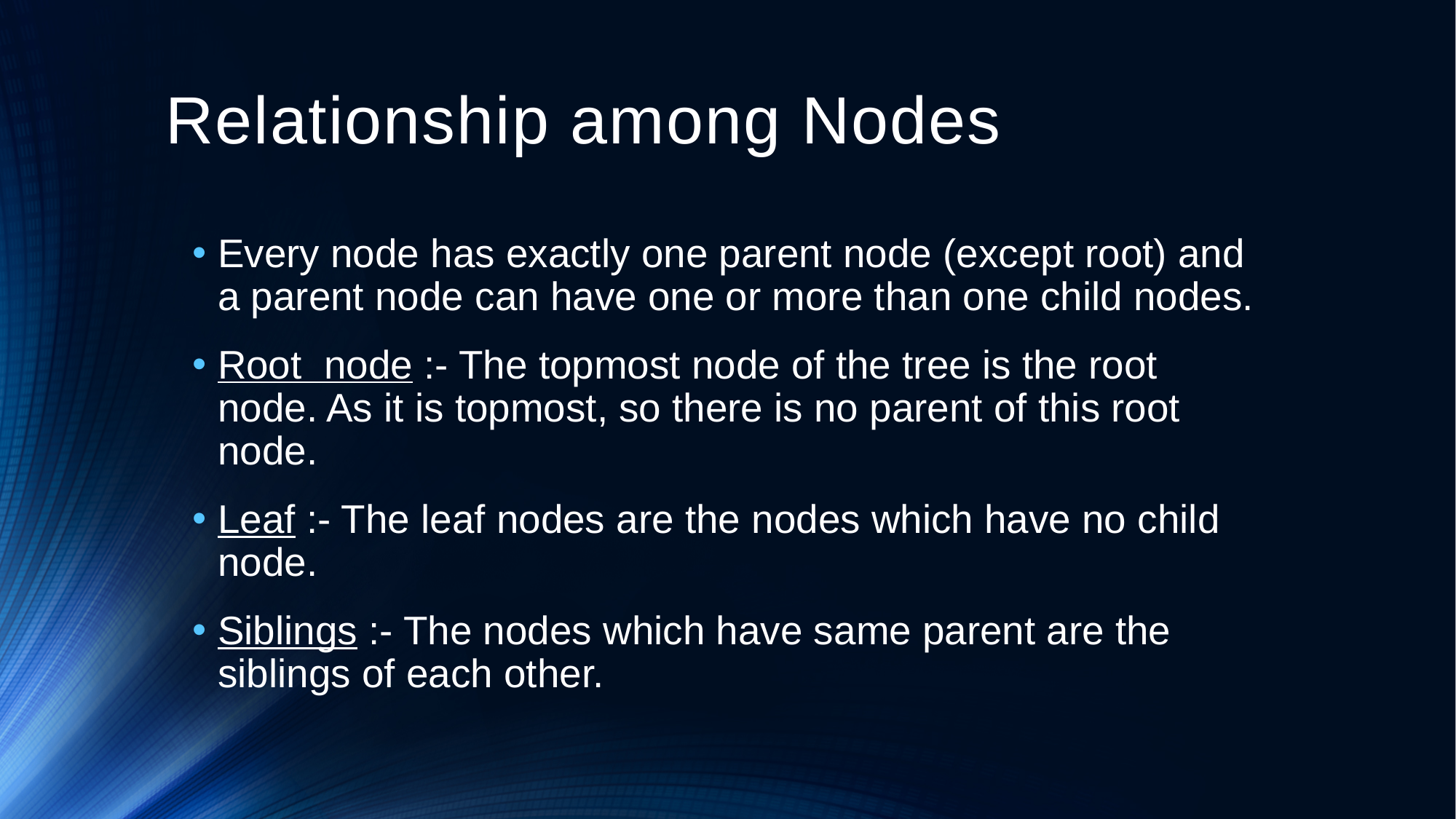

# Relationship among Nodes
Every node has exactly one parent node (except root) and a parent node can have one or more than one child nodes.
Root  node :- The topmost node of the tree is the root node. As it is topmost, so there is no parent of this root node.
Leaf :- The leaf nodes are the nodes which have no child node.
Siblings :- The nodes which have same parent are the siblings of each other.